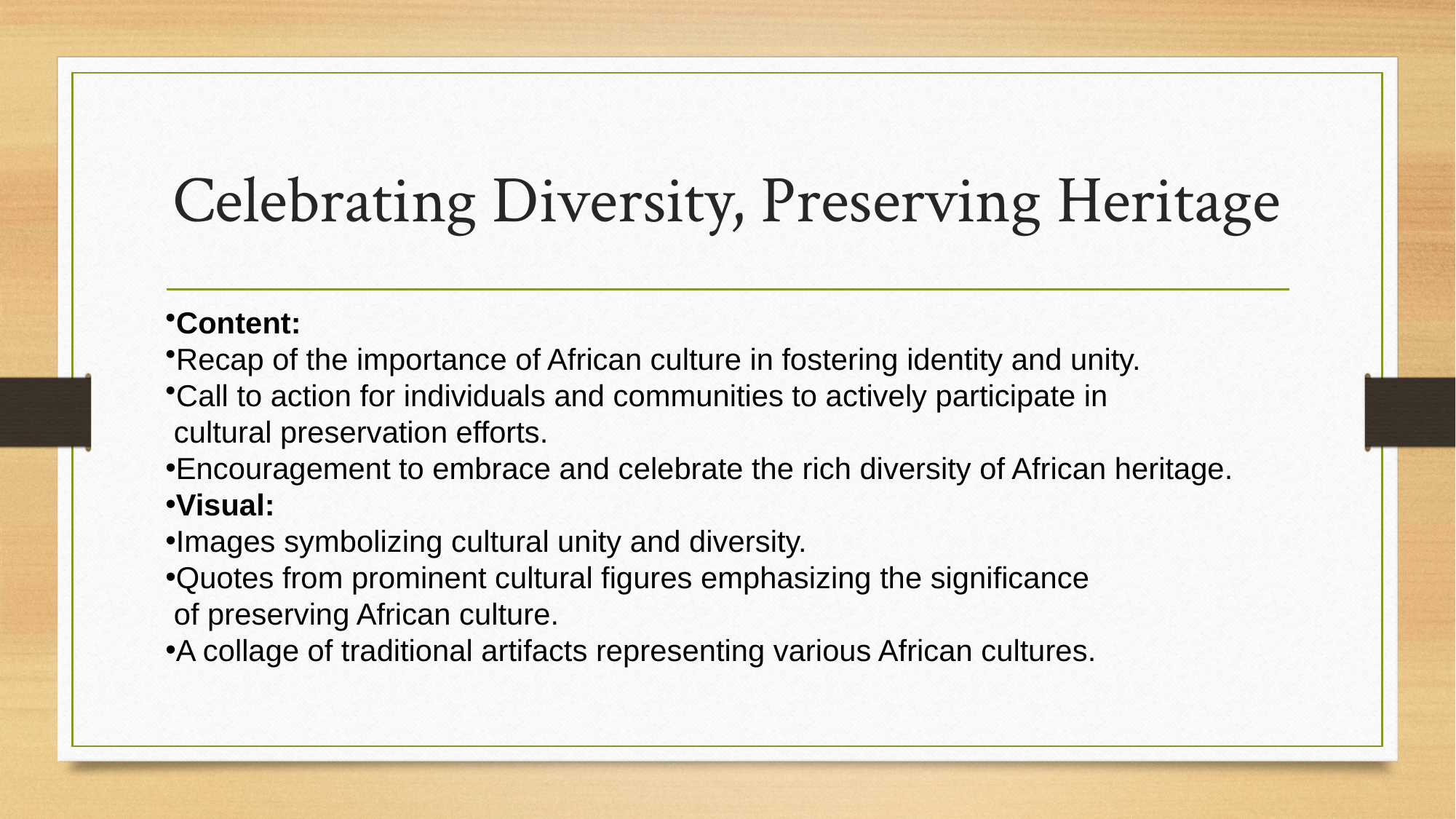

# Celebrating Diversity, Preserving Heritage
Content:
Recap of the importance of African culture in fostering identity and unity.
Call to action for individuals and communities to actively participate in
 cultural preservation efforts.
Encouragement to embrace and celebrate the rich diversity of African heritage.
Visual:
Images symbolizing cultural unity and diversity.
Quotes from prominent cultural figures emphasizing the significance
 of preserving African culture.
A collage of traditional artifacts representing various African cultures.